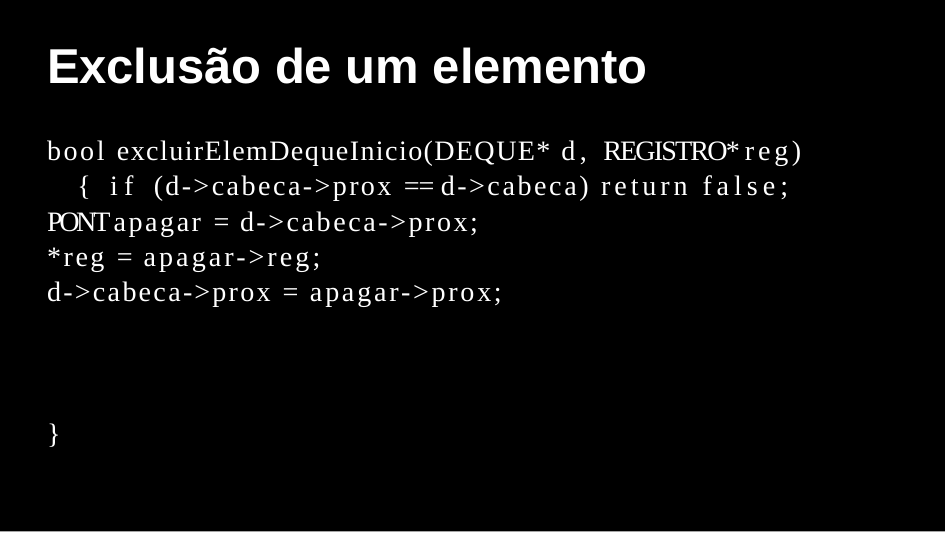

# Exclusão de um elemento
bool excluirElemDequeInicio(DEQUE* d, REGISTRO* reg) {  if (d->cabeca->prox == d->cabeca) return false;
PONT apagar = d->cabeca->prox;
*reg = apagar->reg;
d->cabeca->prox = apagar->prox;
}